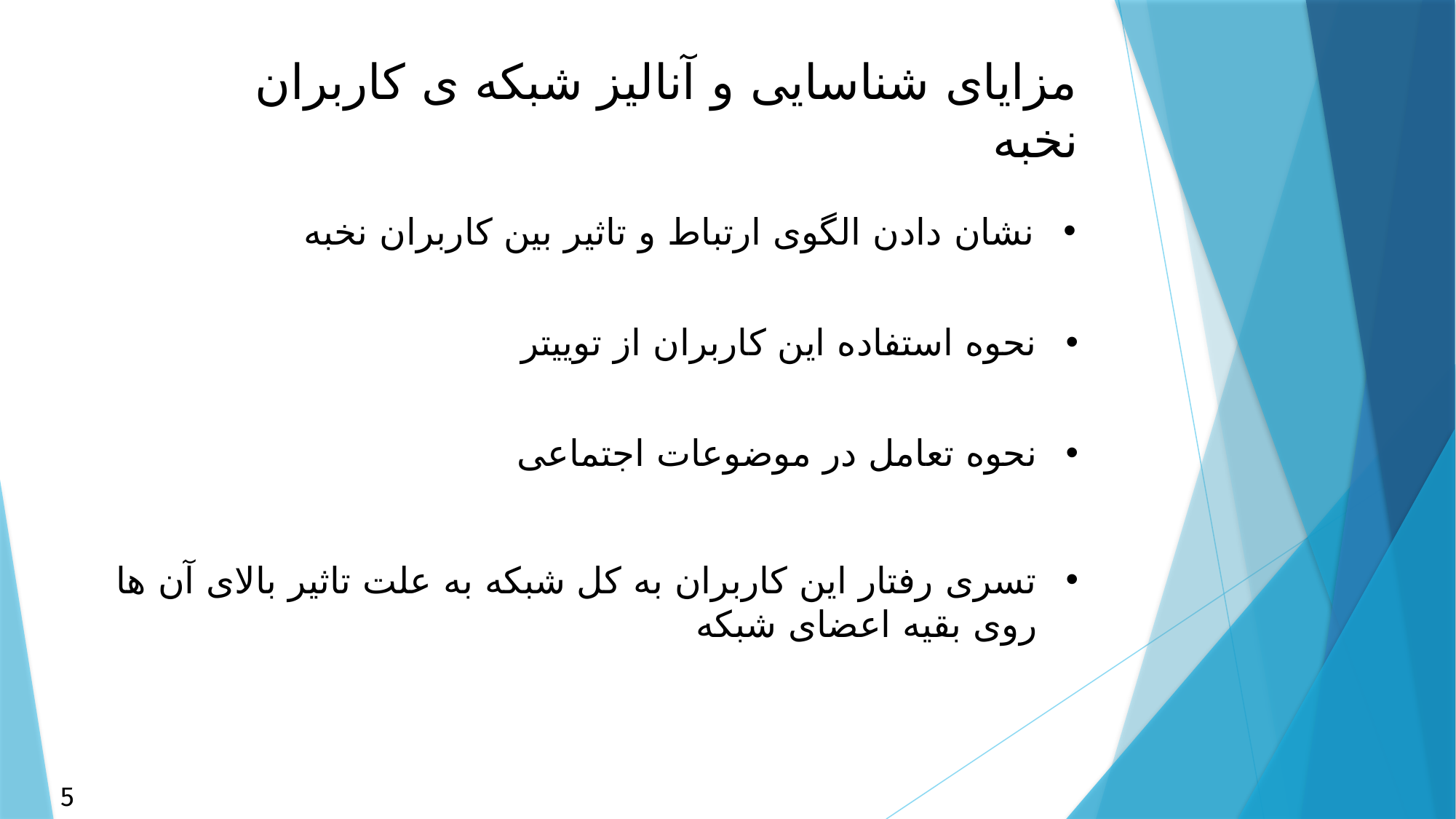

مزایای شناسایی و آنالیز شبکه ی کاربران نخبه

نشان دادن الگوی ارتباط و تاثیر بین کاربران نخبه

نحوه استفاده این کاربران از توییتر

نحوه تعامل در موضوعات اجتماعی

تسری رفتار این کاربران به کل شبکه به علت تاثیر بالای آن ها روی بقیه اعضای شبکه
5